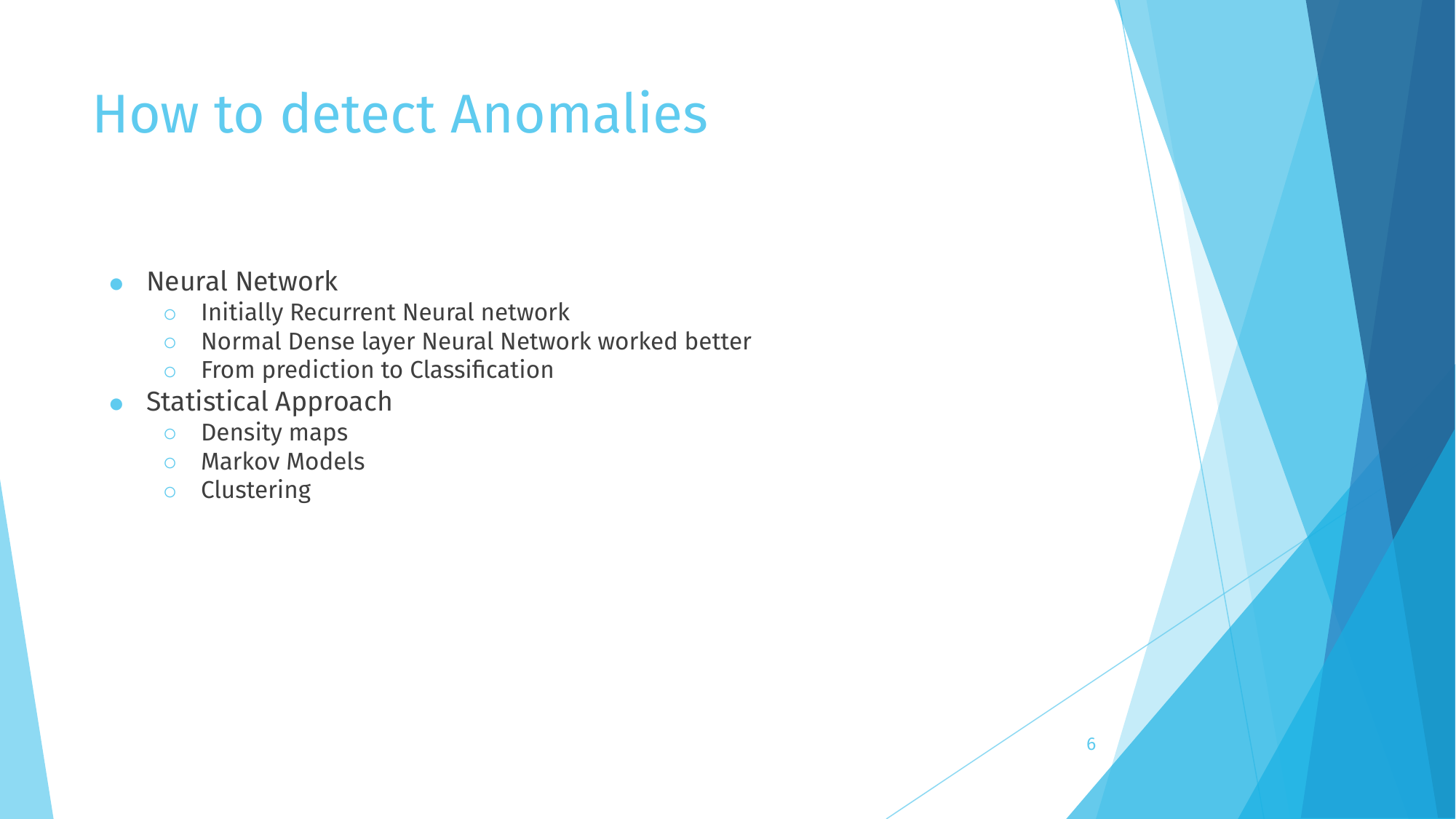

# How to detect Anomalies
Neural Network
Initially Recurrent Neural network
Normal Dense layer Neural Network worked better
From prediction to Classification
Statistical Approach
Density maps
Markov Models
Clustering
6